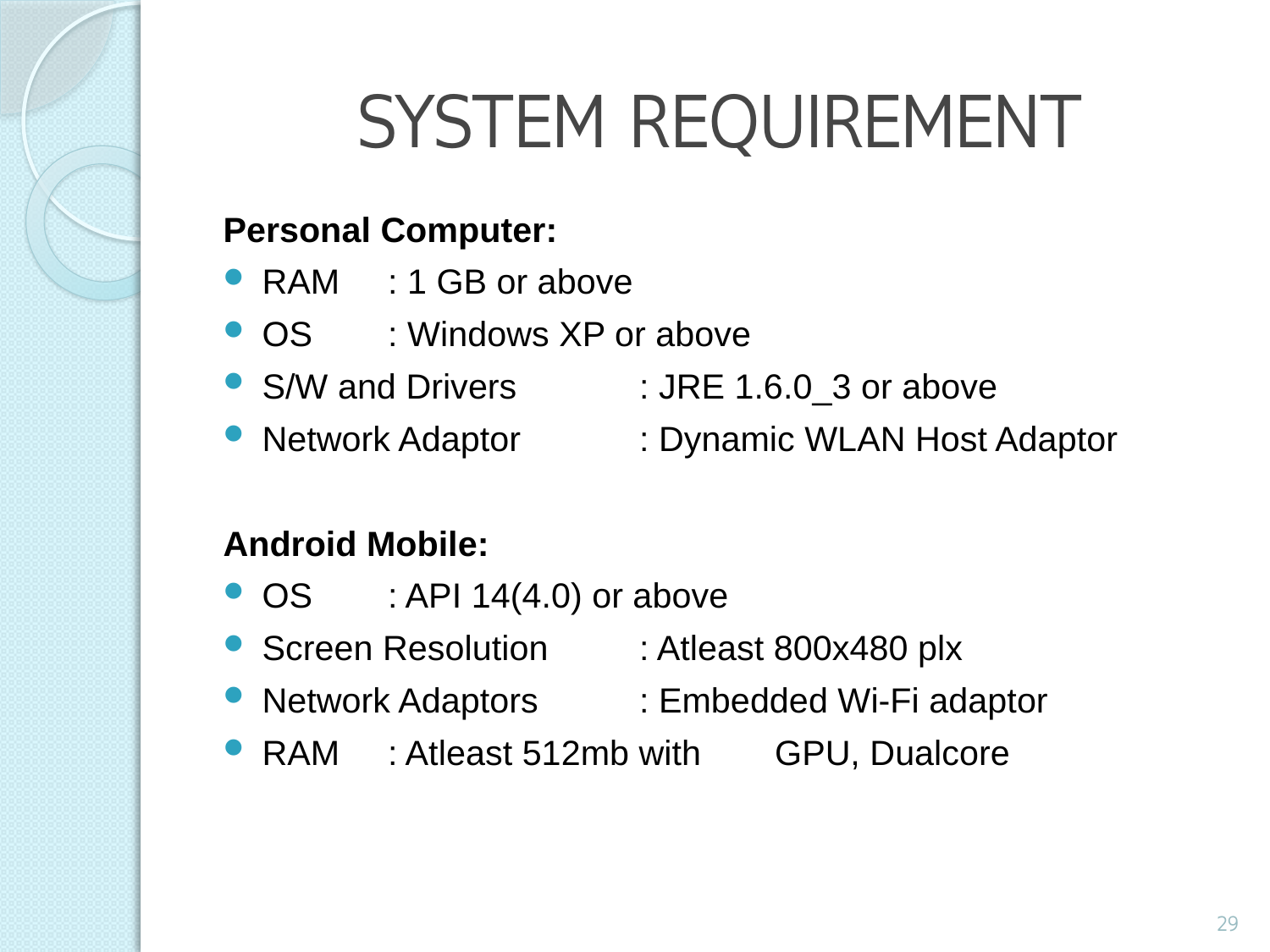

# SYSTEM REQUIREMENT
Personal Computer:
RAM				: 1 GB or above
OS				: Windows XP or above
S/W and Drivers		: JRE 1.6.0_3 or above
Network Adaptor		: Dynamic WLAN Host Adaptor

Android Mobile:
OS				: API 14(4.0) or above
Screen Resolution		: Atleast 800x480 plx
Network Adaptors		: Embedded Wi-Fi adaptor
RAM				: Atleast 512mb with 						 GPU, Dualcore
29